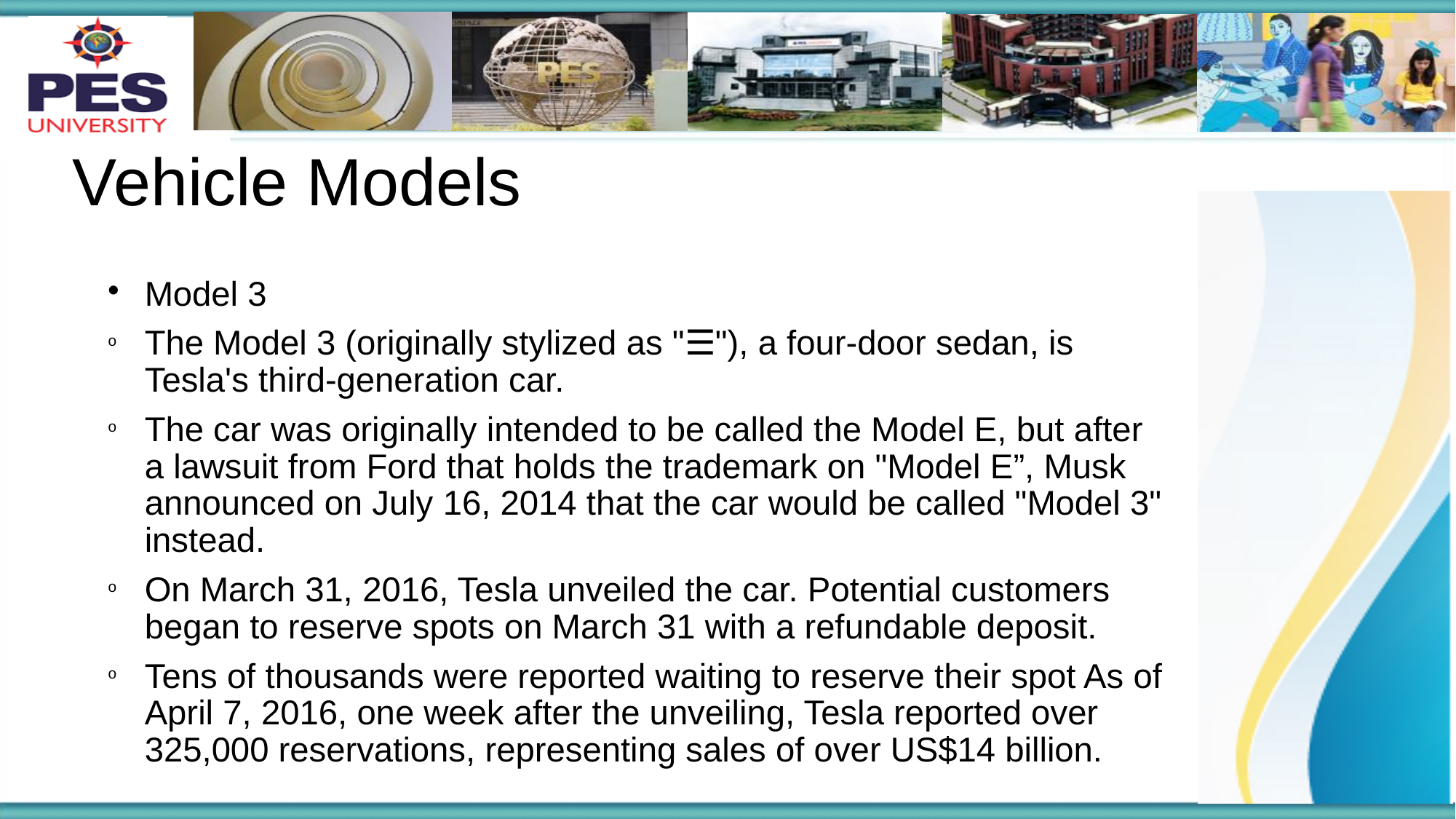

# Vehicle Models
Model 3
The Model 3 (originally stylized as "☰"), a four-door sedan, is Tesla's third-generation car.
The car was originally intended to be called the Model E, but after a lawsuit from Ford that holds the trademark on "Model E”, Musk announced on July 16, 2014 that the car would be called "Model 3" instead.
On March 31, 2016, Tesla unveiled the car. Potential customers began to reserve spots on March 31 with a refundable deposit.
Tens of thousands were reported waiting to reserve their spot As of April 7, 2016, one week after the unveiling, Tesla reported over 325,000 reservations, representing sales of over US$14 billion.